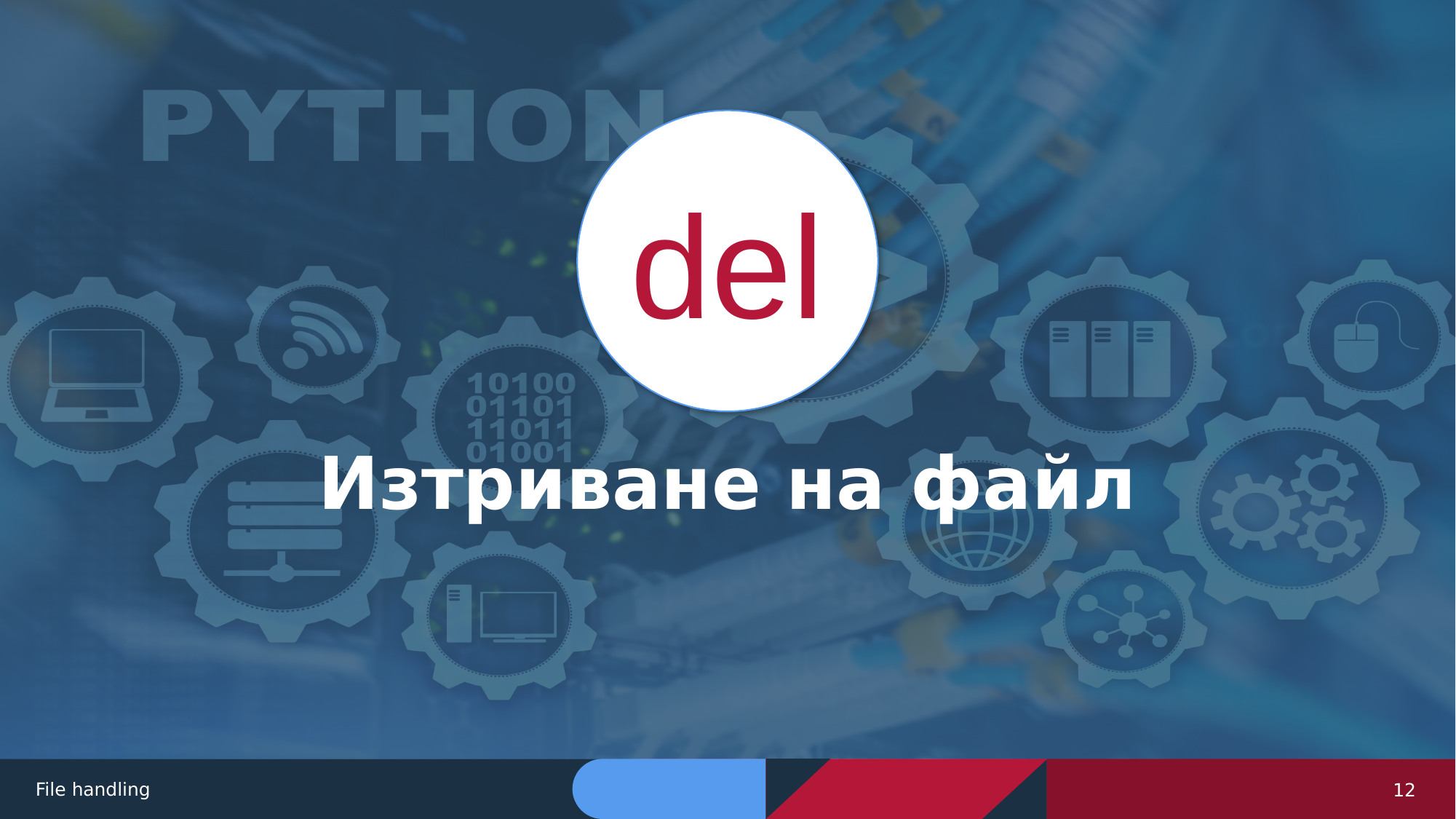

del
# Изтриване на файл
File handling
12